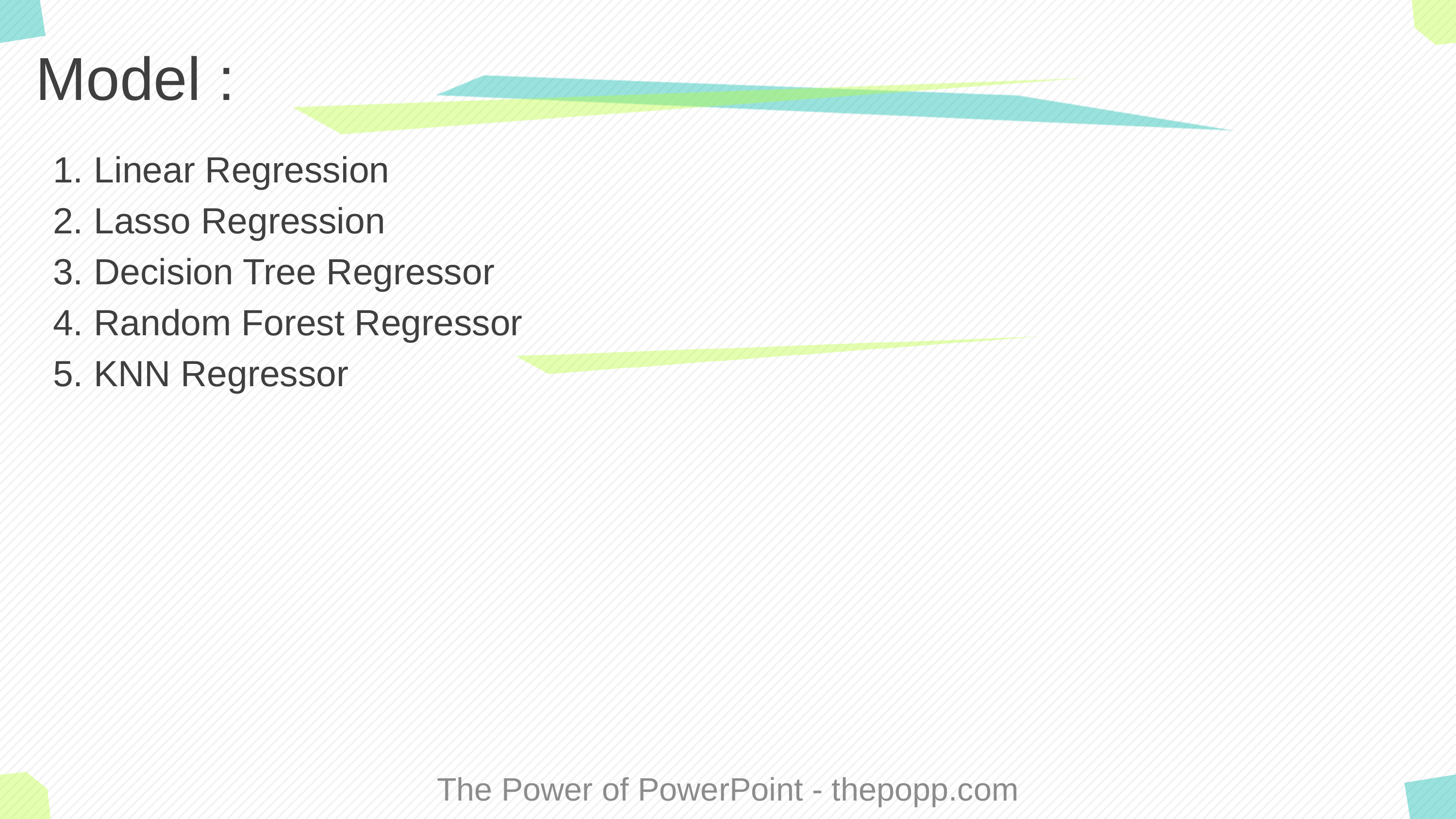

# Model :
Linear Regression
Lasso Regression
Decision Tree Regressor
Random Forest Regressor
KNN Regressor